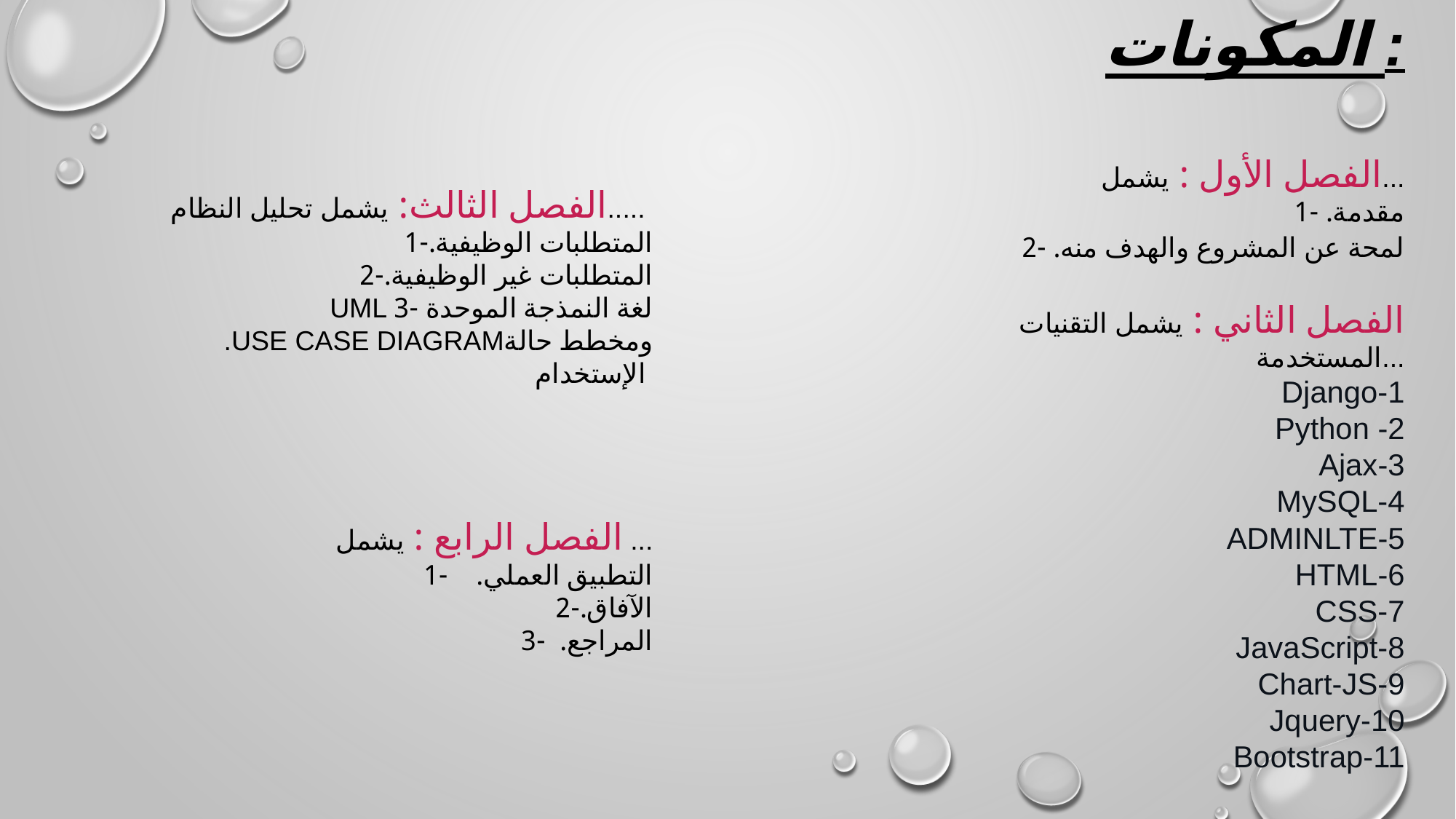

المكونات :

الفصل الأول : يشمل...
مقدمة. -1
   لمحة عن المشروع والهدف منه. -2

     الفصل الثاني : يشمل التقنيات المستخدمة...
Django-1
 Python -2
Ajax-3
MySQL-4
ADMINLTE-5
HTML-6
CSS-7
JavaScript-8
Chart-JS-9
Jquery-10
Bootstrap-11
الفصل الثالث: يشمل تحليل النظام.....
 المتطلبات الوظيفية.-1
 المتطلبات غير الوظيفية.-2
UML لغة النمذجة الموحدة -3
.USE CASE DIAGRAMومخطط حالة الإستخدام
الفصل الرابع : يشمل ...
    التطبيق العملي.    -1
الآفاق.-2
المراجع.  -3